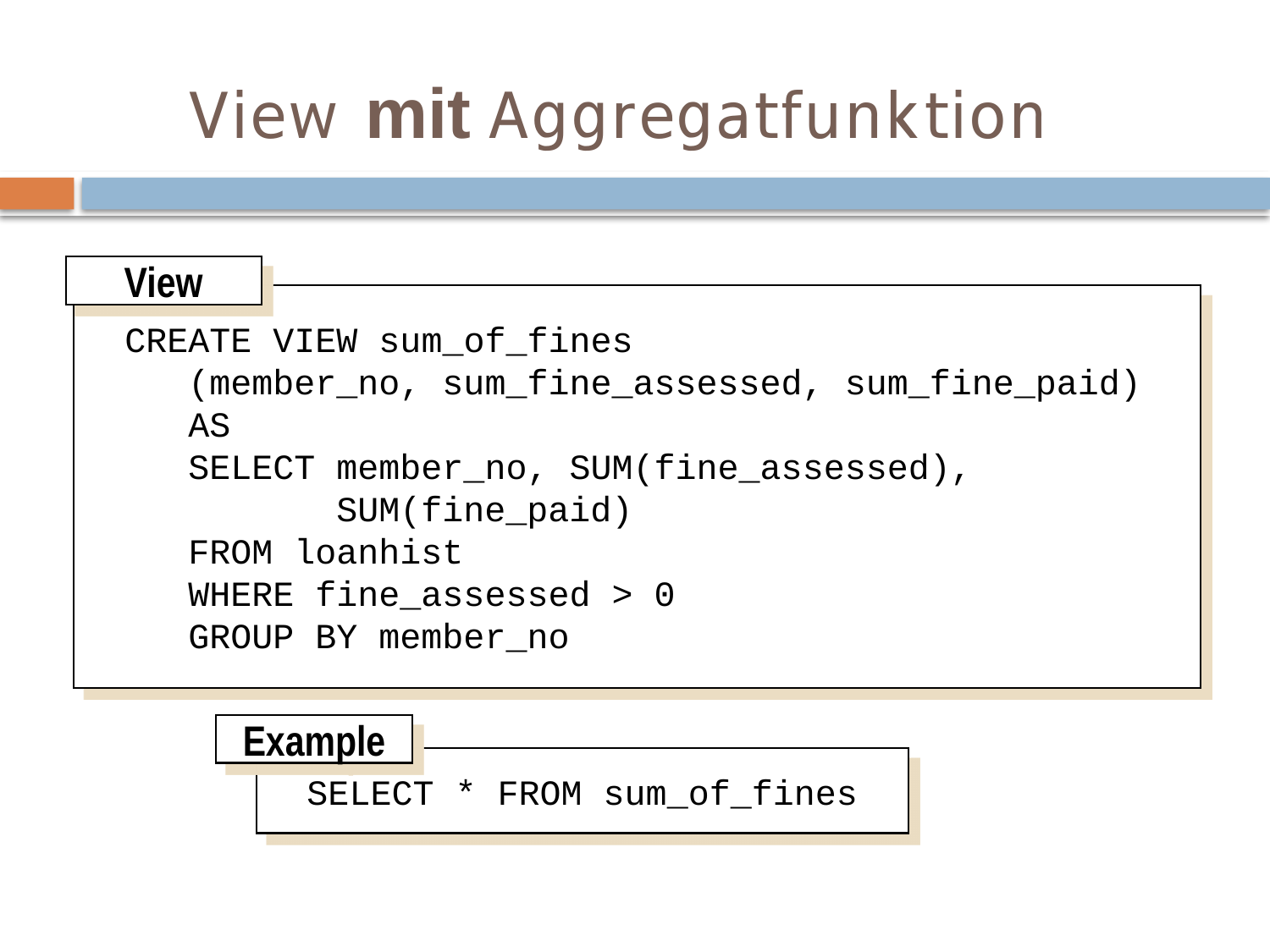

View mit Aggregatfunktion
View
CREATE VIEW sum_of_fines
(member_no, sum_fine_assessed, sum_fine_paid)
AS
SELECT member_no, SUM(fine_assessed),
       SUM(fine_paid)
FROM loanhist
WHERE fine_assessed > 0
GROUP BY member_no
Example
SELECT * FROM sum_of_fines